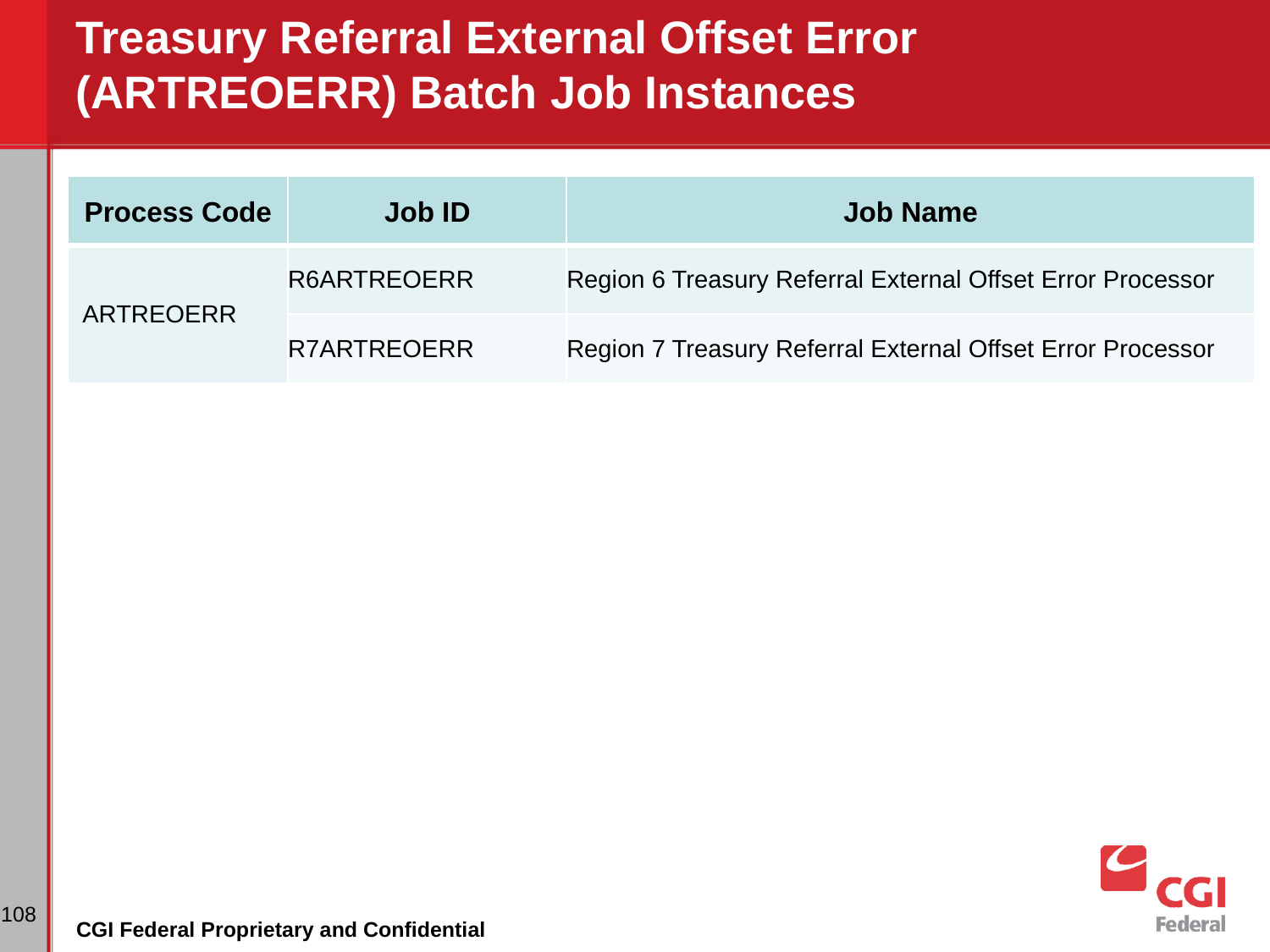

# Treasury Referral External Offset Error (ARTREOERR) Batch Job Instances
| Process Code | Job ID | Job Name |
| --- | --- | --- |
| ARTREOERR | R6ARTREOERR | Region 6 Treasury Referral External Offset Error Processor |
|  | R7ARTREOERR | Region 7 Treasury Referral External Offset Error Processor |
108
CGI Federal Proprietary and Confidential
CGI Federal Proprietary and Confidential